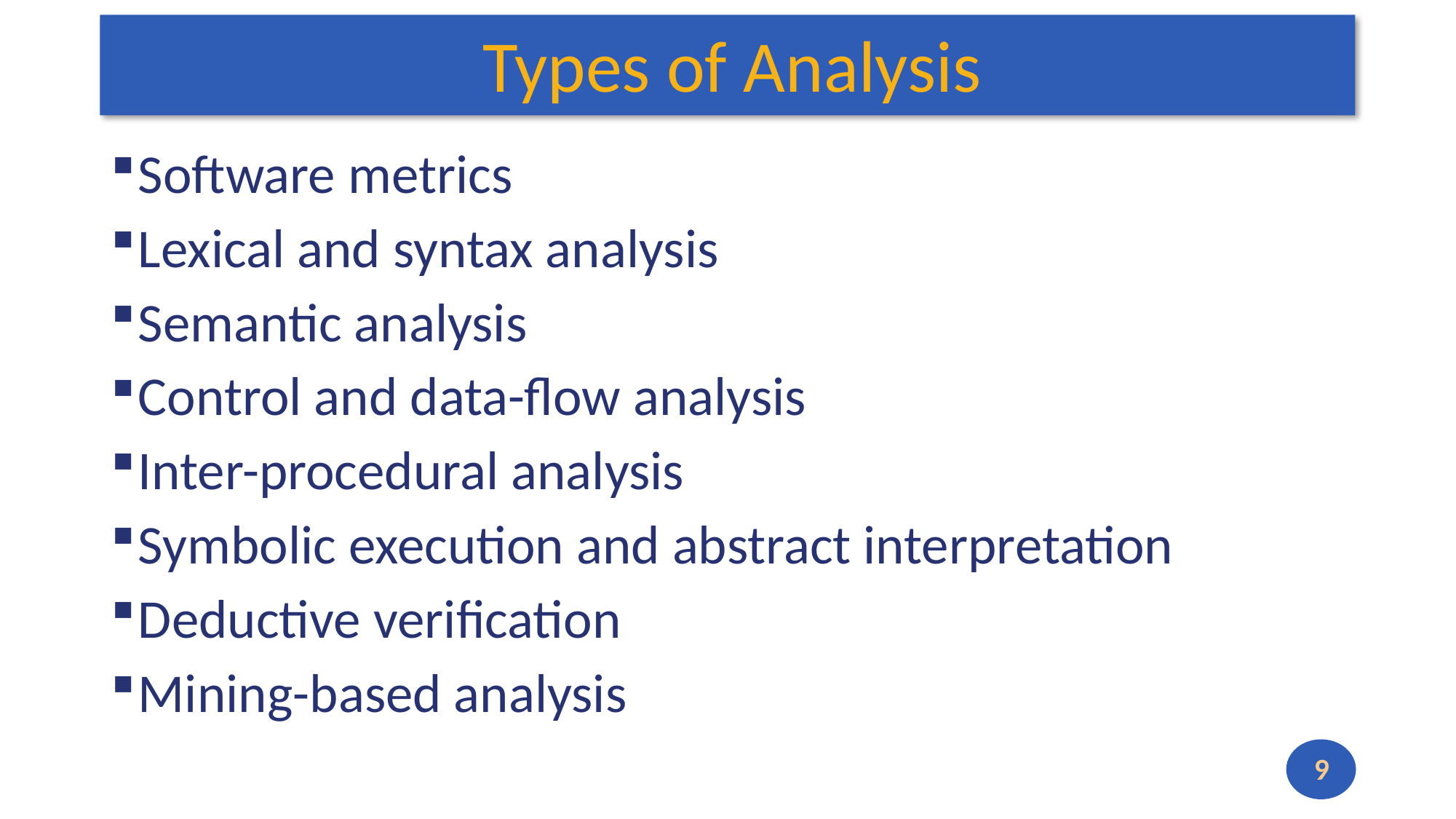

# Types of Analysis
Software metrics
Lexical and syntax analysis
Semantic analysis
Control and data-flow analysis
Inter-procedural analysis
Symbolic execution and abstract interpretation
Deductive verification
Mining-based analysis
9